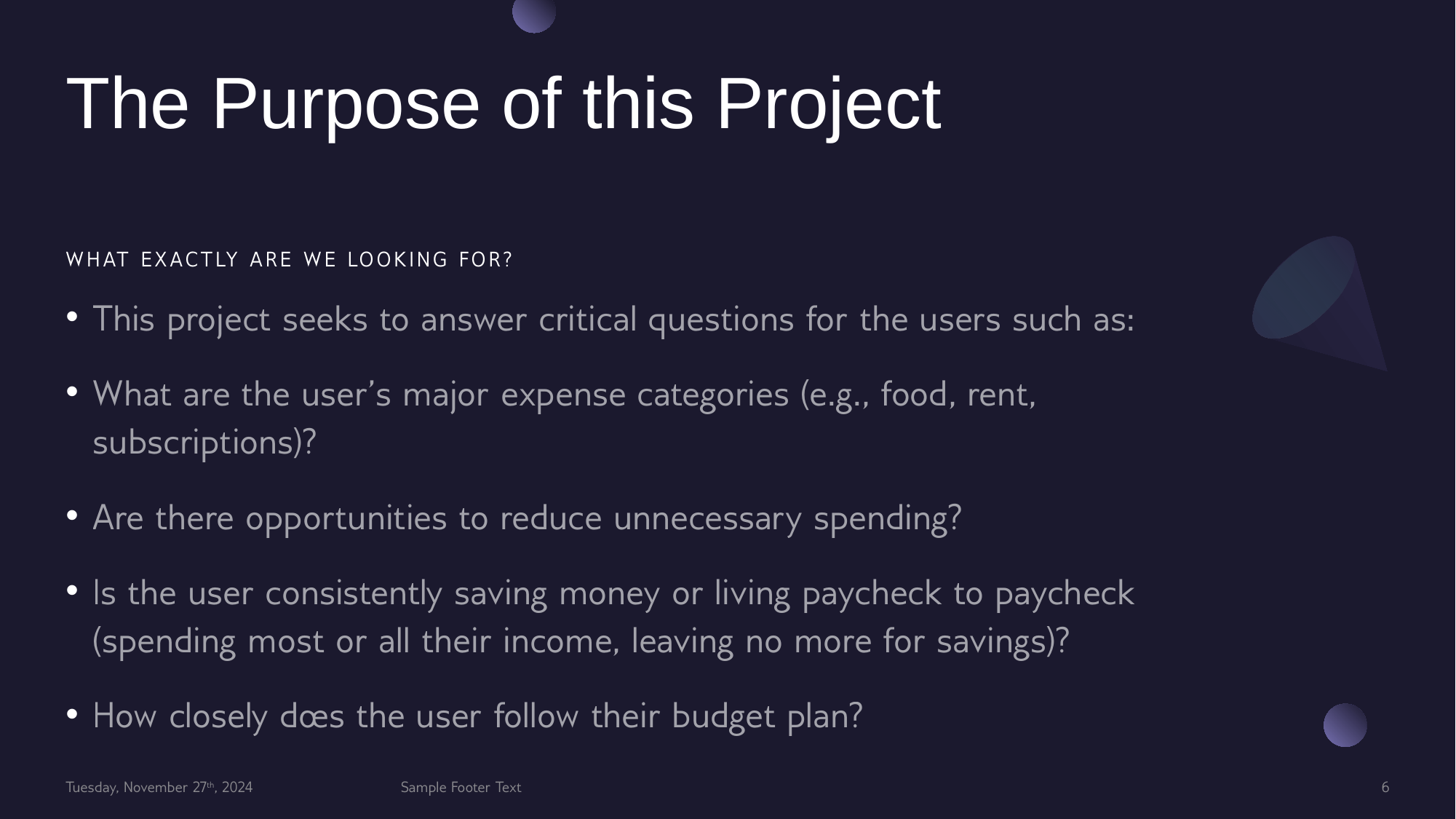

# The Purpose of this Project
What Exactly are we looking for?

This project seeks to answer critical questions for the users such as:
What are the user’s major expense categories (e.g., food, rent, subscriptions)?
Are there opportunities to reduce unnecessary spending?
Is the user consistently saving money or living paycheck to paycheck (spending most or all their income, leaving no more for savings)?
How closely does the user follow their budget plan?
Tuesday, November 27th, 2024
Sample Footer Text
6